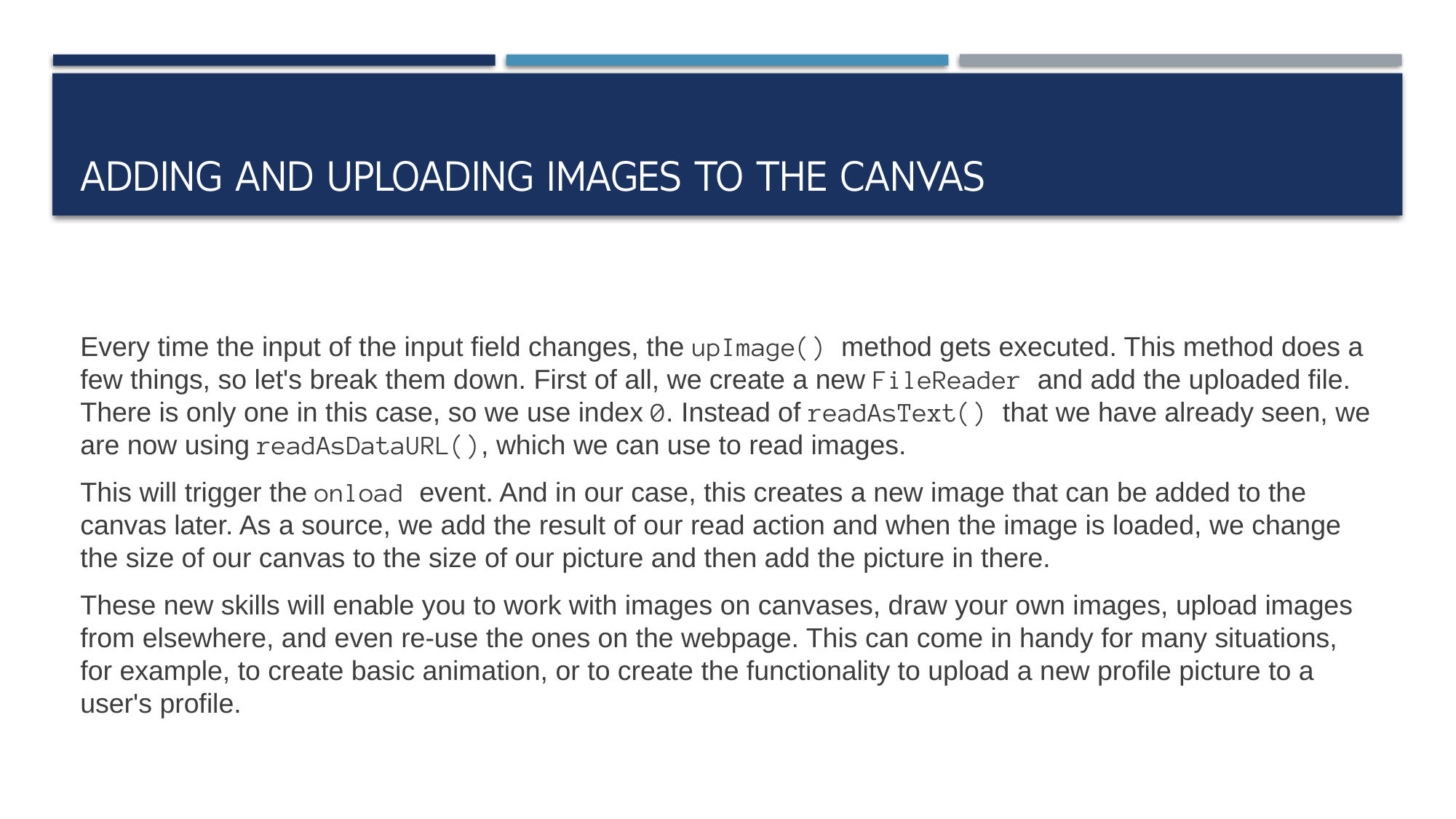

# Adding and uploading images to the canvas
Every time the input of the input field changes, the upImage() method gets executed. This method does a few things, so let's break them down. First of all, we create a new FileReader and add the uploaded file. There is only one in this case, so we use index 0. Instead of readAsText() that we have already seen, we are now using readAsDataURL(), which we can use to read images.
This will trigger the onload event. And in our case, this creates a new image that can be added to the canvas later. As a source, we add the result of our read action and when the image is loaded, we change the size of our canvas to the size of our picture and then add the picture in there.
These new skills will enable you to work with images on canvases, draw your own images, upload images from elsewhere, and even re-use the ones on the webpage. This can come in handy for many situations, for example, to create basic animation, or to create the functionality to upload a new profile picture to a user's profile.